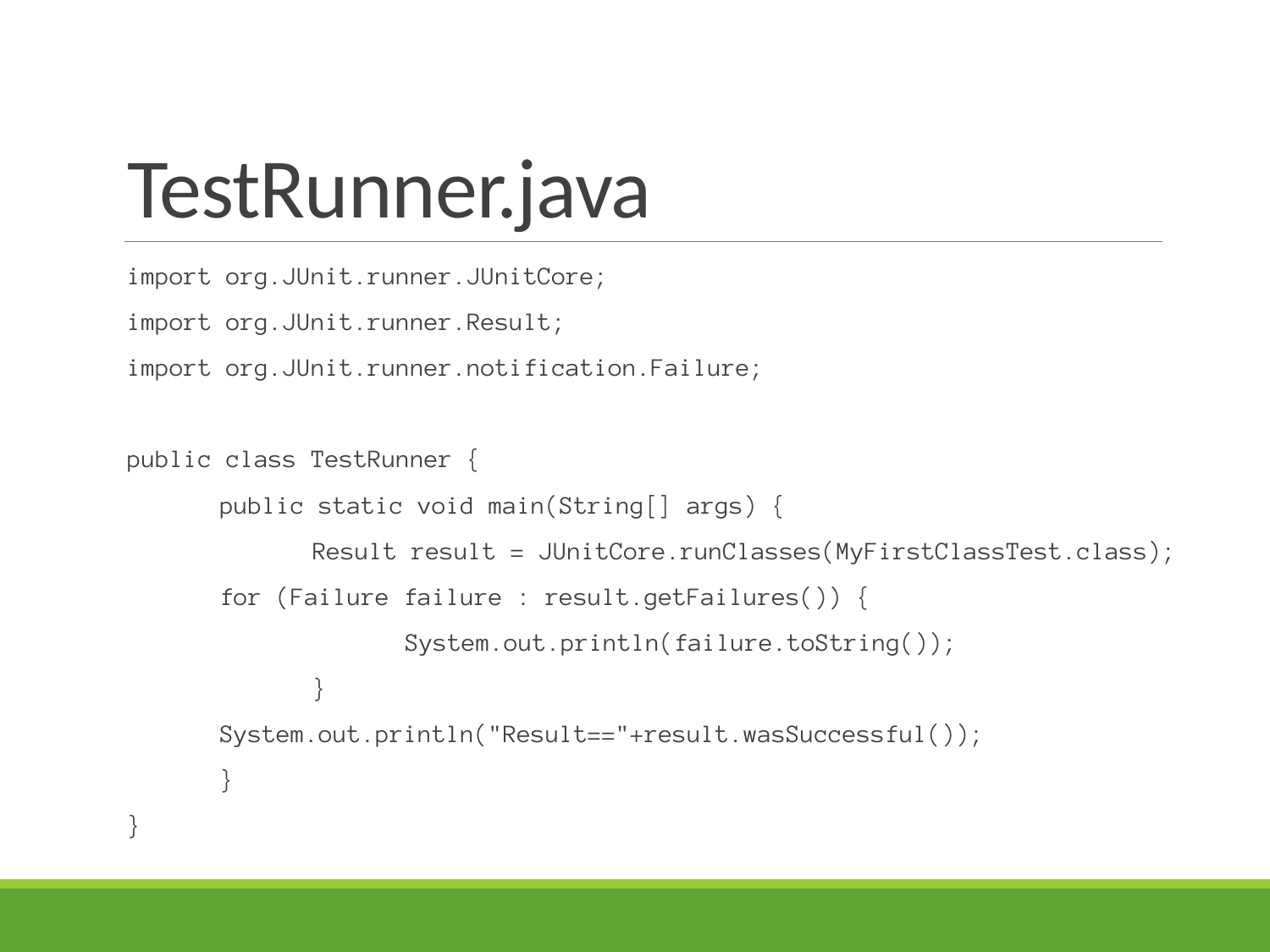

# TestRunner.java
import org.JUnit.runner.JUnitCore;
import org.JUnit.runner.Result;
import org.JUnit.runner.notification.Failure;

public class TestRunner {
	public static void main(String[] args) {
            	Result result = JUnitCore.runClasses(MyFirstClassTest.class);
		for (Failure failure : result.getFailures()) {
              		System.out.println(failure.toString());
     	 	}
      		System.out.println("Result=="+result.wasSuccessful());
   	}
}